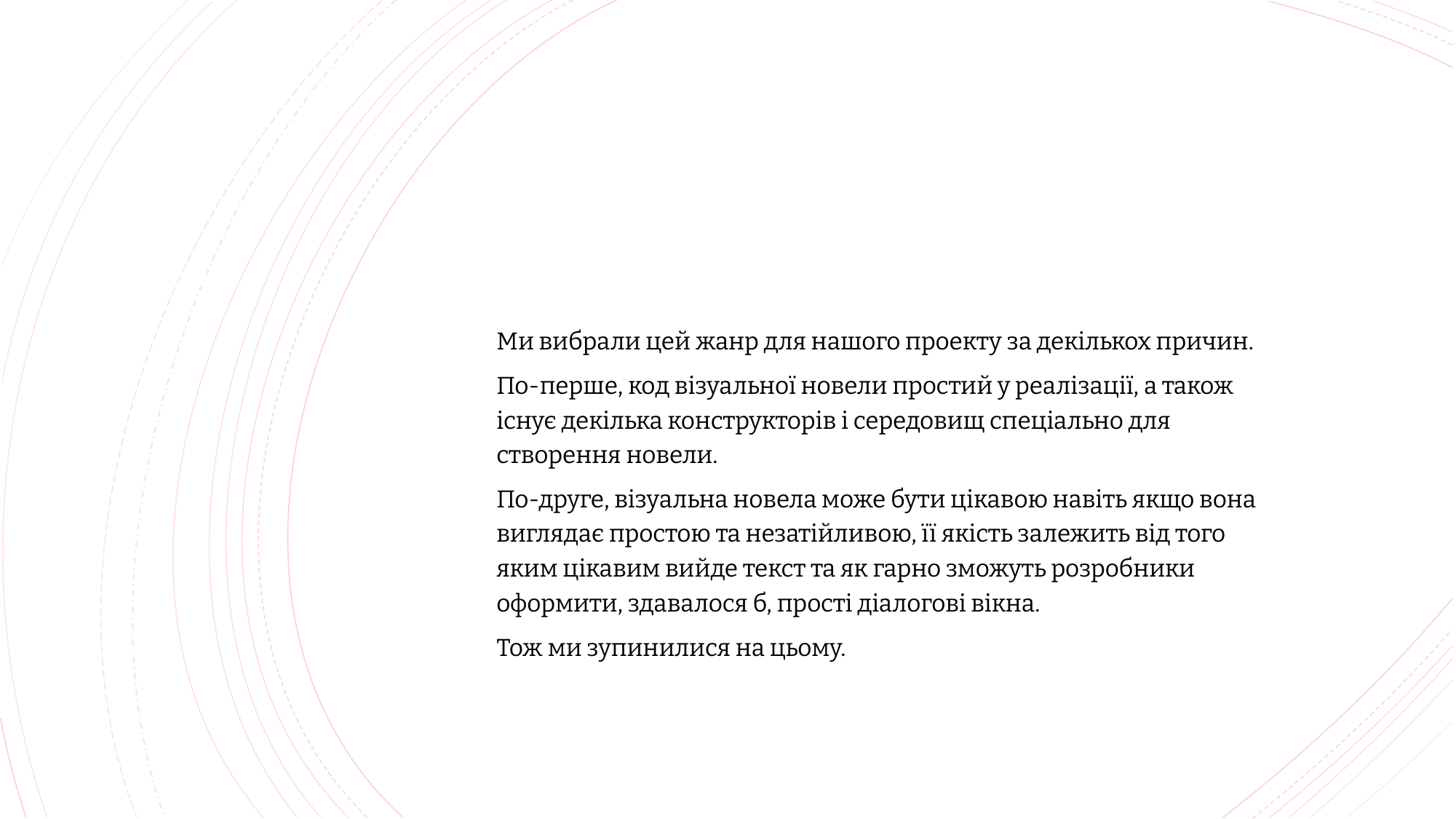

Ми вибрали цей жанр для нашого проекту за декількох причин.
По-перше, код візуальної новели простий у реалізації, а також існує декілька конструкторів і середовищ спеціально для створення новели.
По-друге, візуальна новела може бути цікавою навіть якщо вона виглядає простою та незатійливою, її якість залежить від того яким цікавим вийде текст та як гарно зможуть розробники оформити, здавалося б, прості діалогові вікна.
Тож ми зупинилися на цьому.